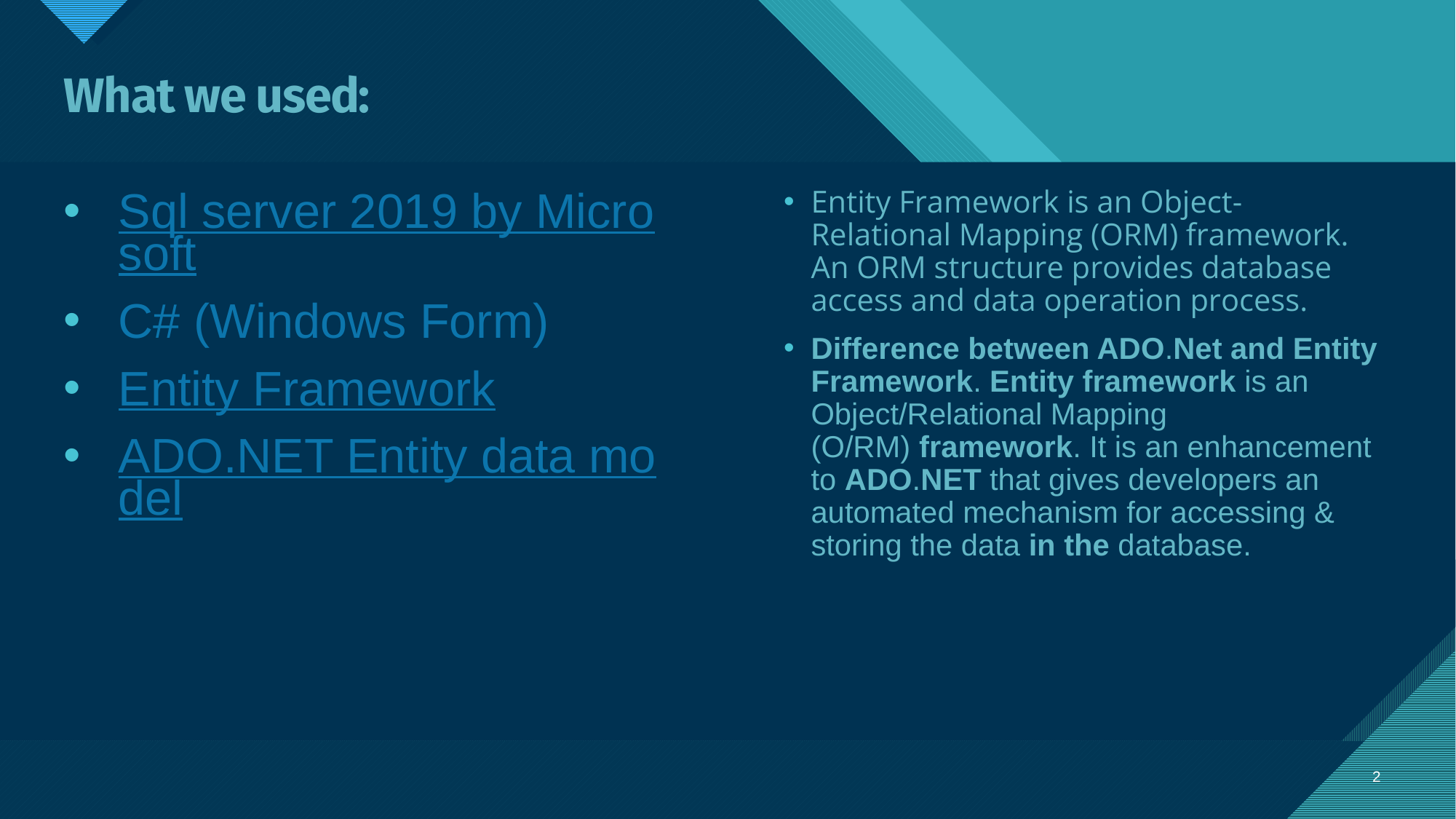

# What we used:
Sql server 2019 by Microsoft
C# (Windows Form)
Entity Framework
ADO.NET Entity data model

Entity Framework is an Object-Relational Mapping (ORM) framework. An ORM structure provides database access and data operation process.
Difference between ADO.Net and Entity Framework. Entity framework is an Object/Relational Mapping (O/RM) framework. It is an enhancement to ADO.NET that gives developers an automated mechanism for accessing & storing the data in the database.
2